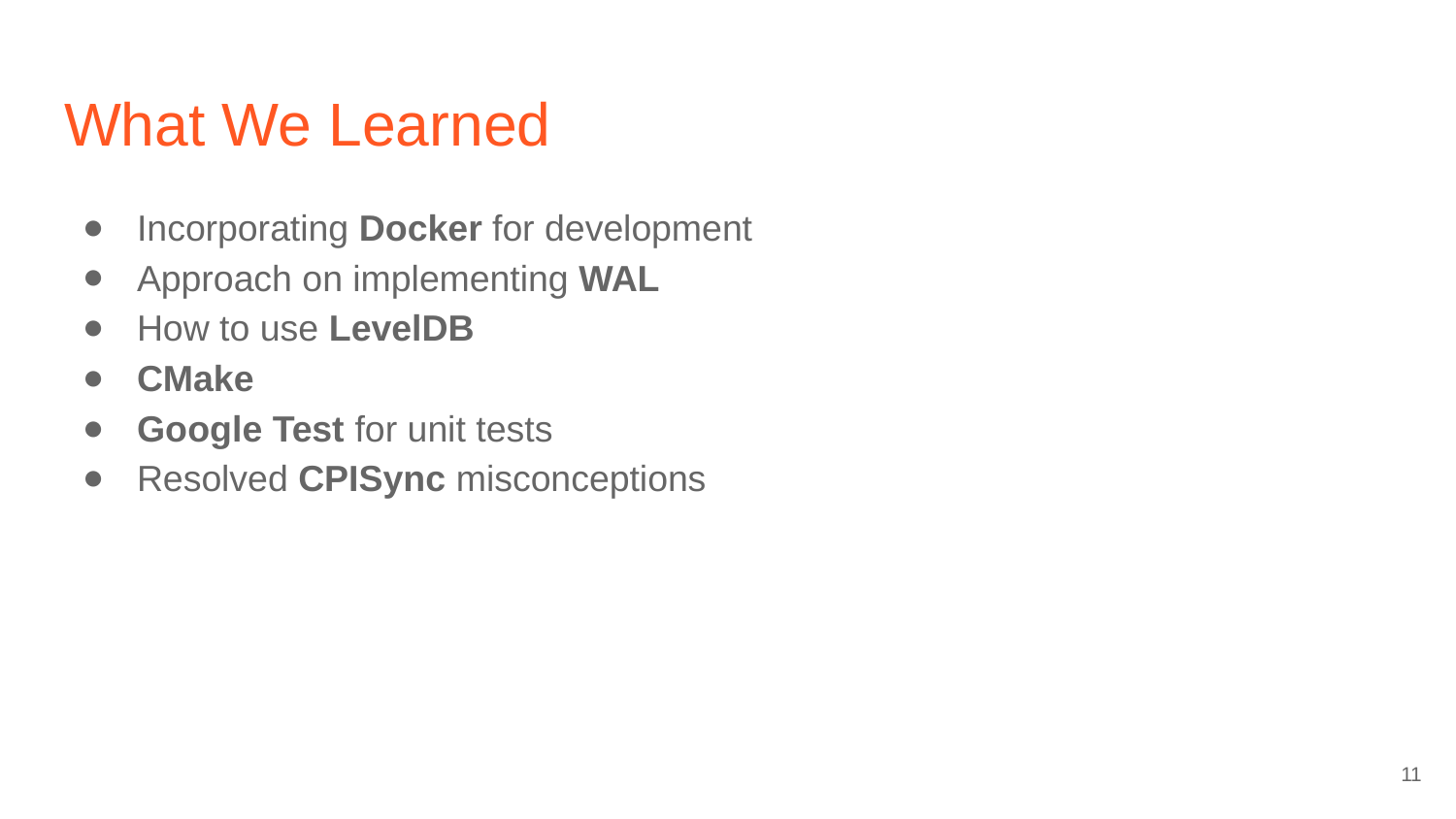

# What We Learned
Incorporating Docker for development
Approach on implementing WAL
How to use LevelDB
CMake
Google Test for unit tests
Resolved CPISync misconceptions
11